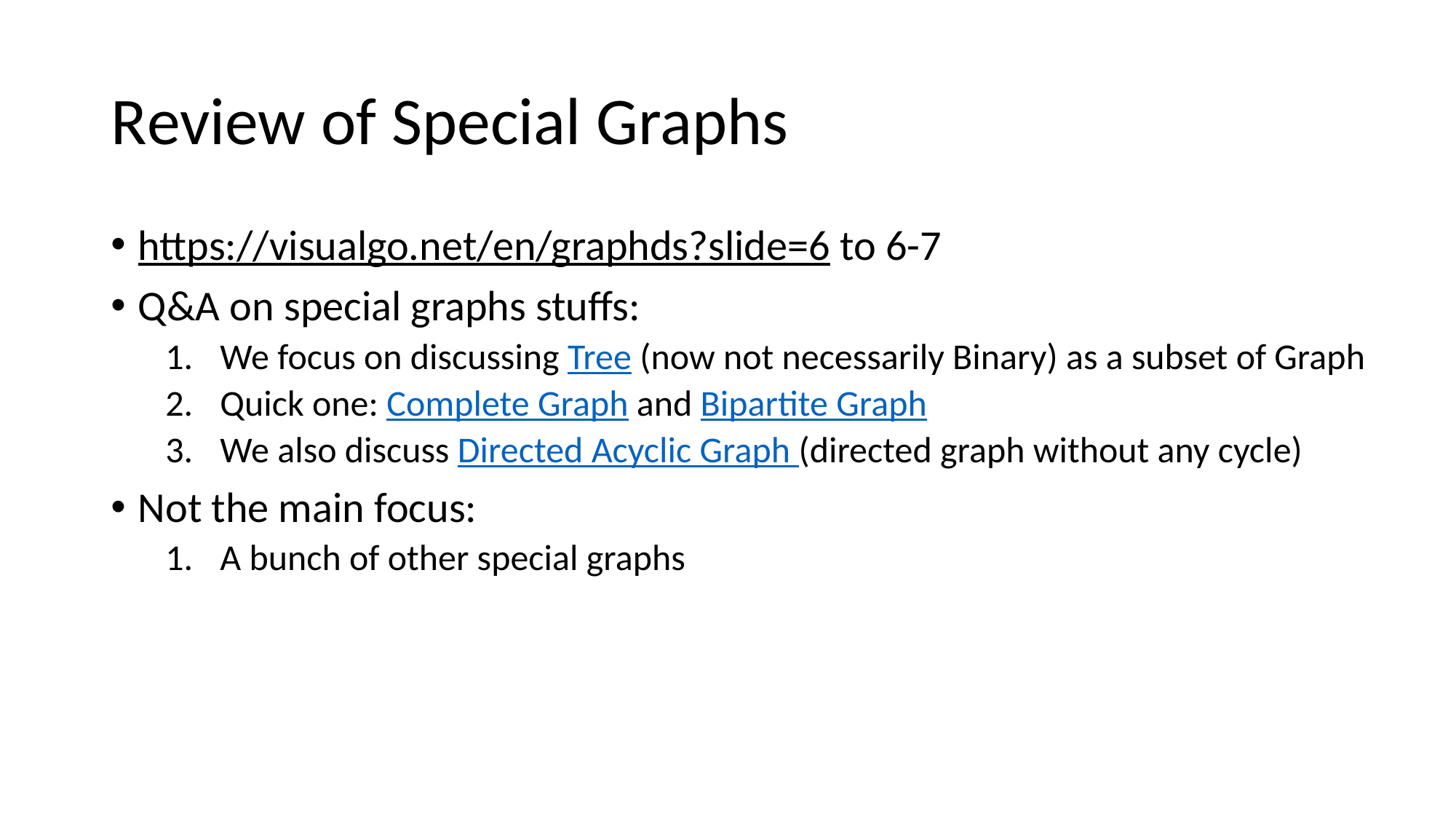

# Review of Special Graphs
https://visualgo.net/en/graphds?slide=6 to 6-7
Q&A on special graphs stuffs:
We focus on discussing Tree (now not necessarily Binary) as a subset of Graph
Quick one: Complete Graph and Bipartite Graph
We also discuss Directed Acyclic Graph (directed graph without any cycle)
Not the main focus:
A bunch of other special graphs